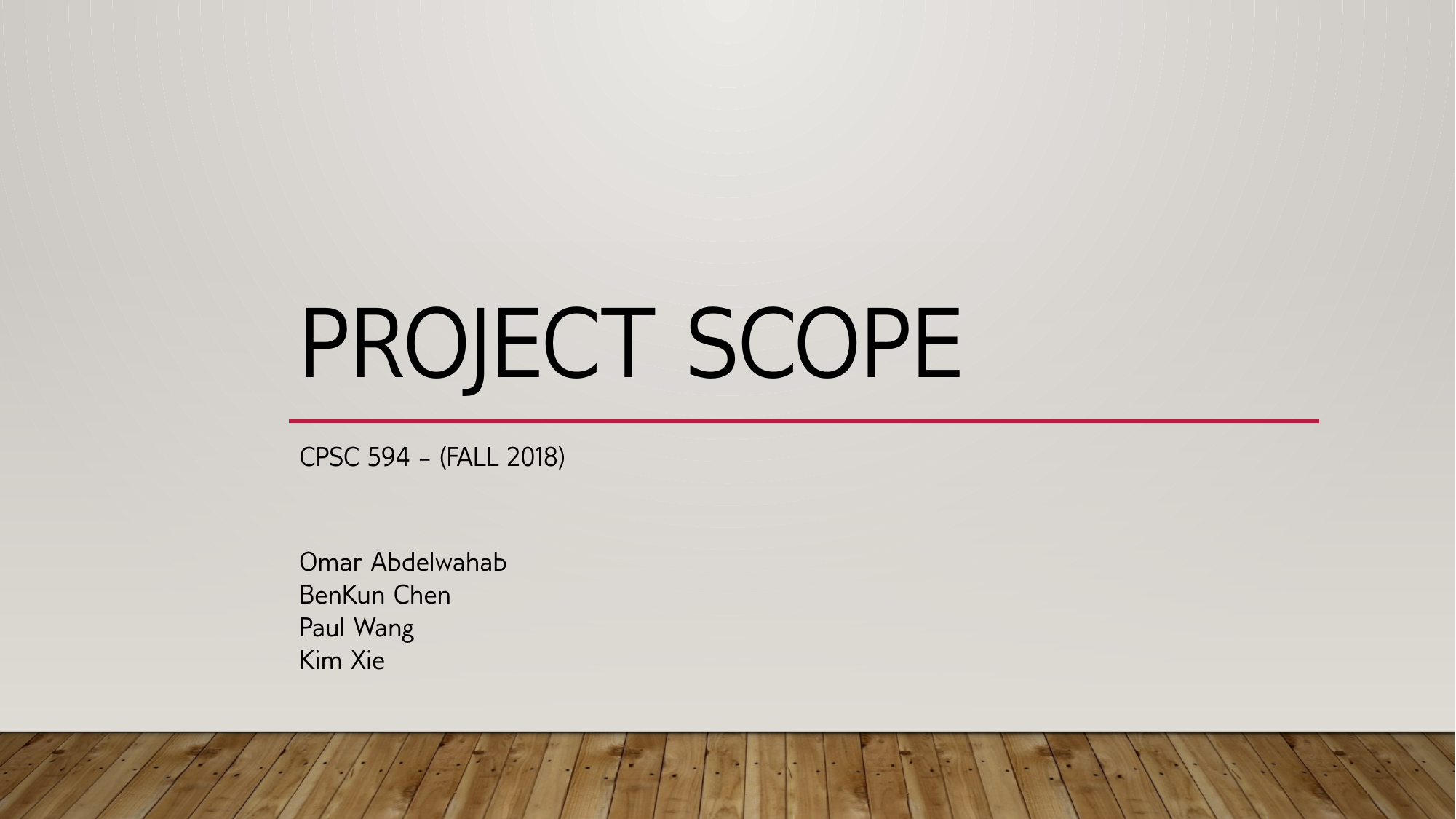

# Project scope
CPSC 594 – (Fall 2018)
Omar Abdelwahab
BenKun Chen
Paul Wang
Kim Xie